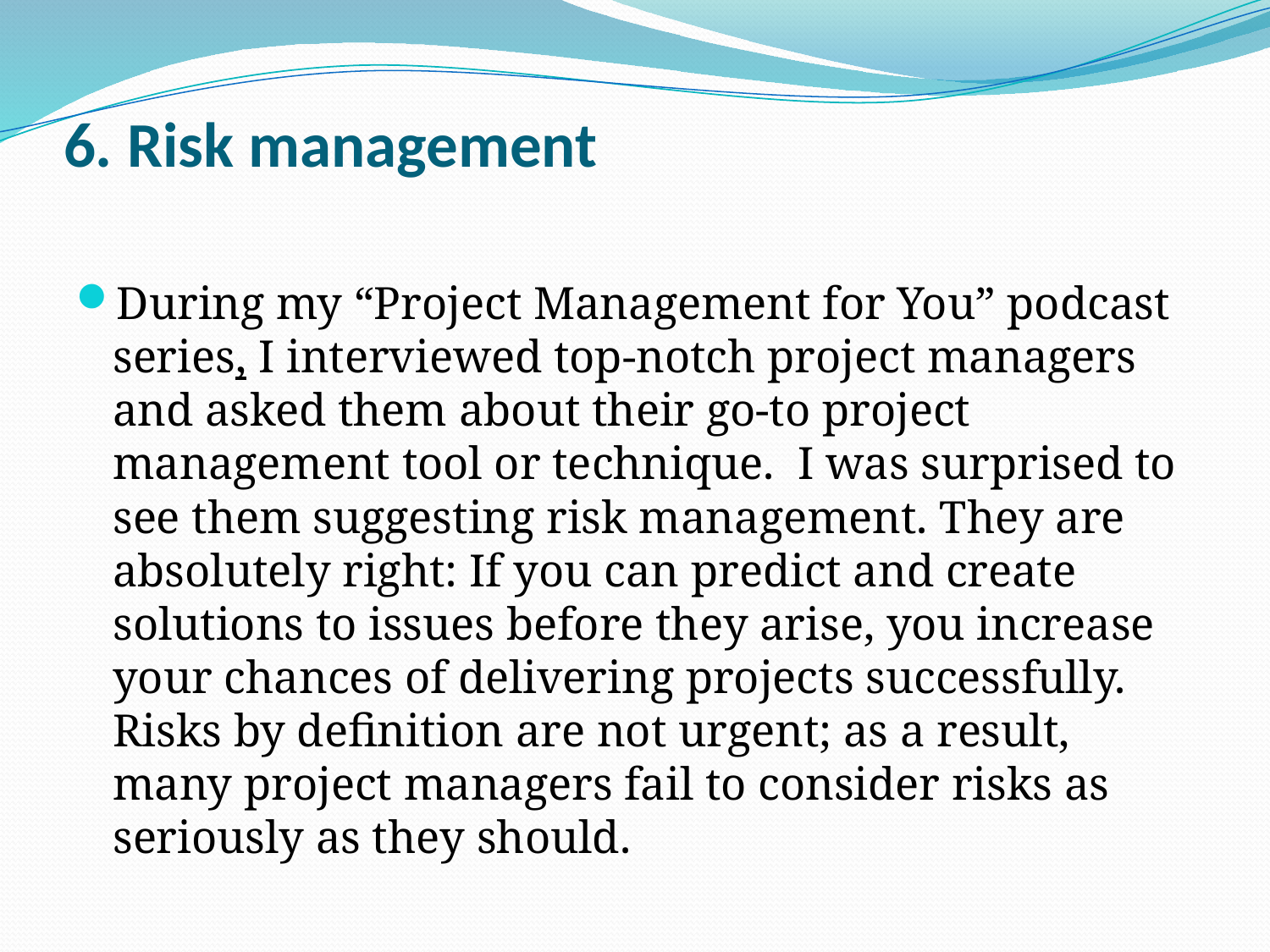

# 6. Risk management
During my “Project Management for You” podcast series, I interviewed top-notch project managers and asked them about their go-to project management tool or technique.  I was surprised to see them suggesting risk management. They are absolutely right: If you can predict and create solutions to issues before they arise, you increase your chances of delivering projects successfully.  Risks by definition are not urgent; as a result, many project managers fail to consider risks as seriously as they should.